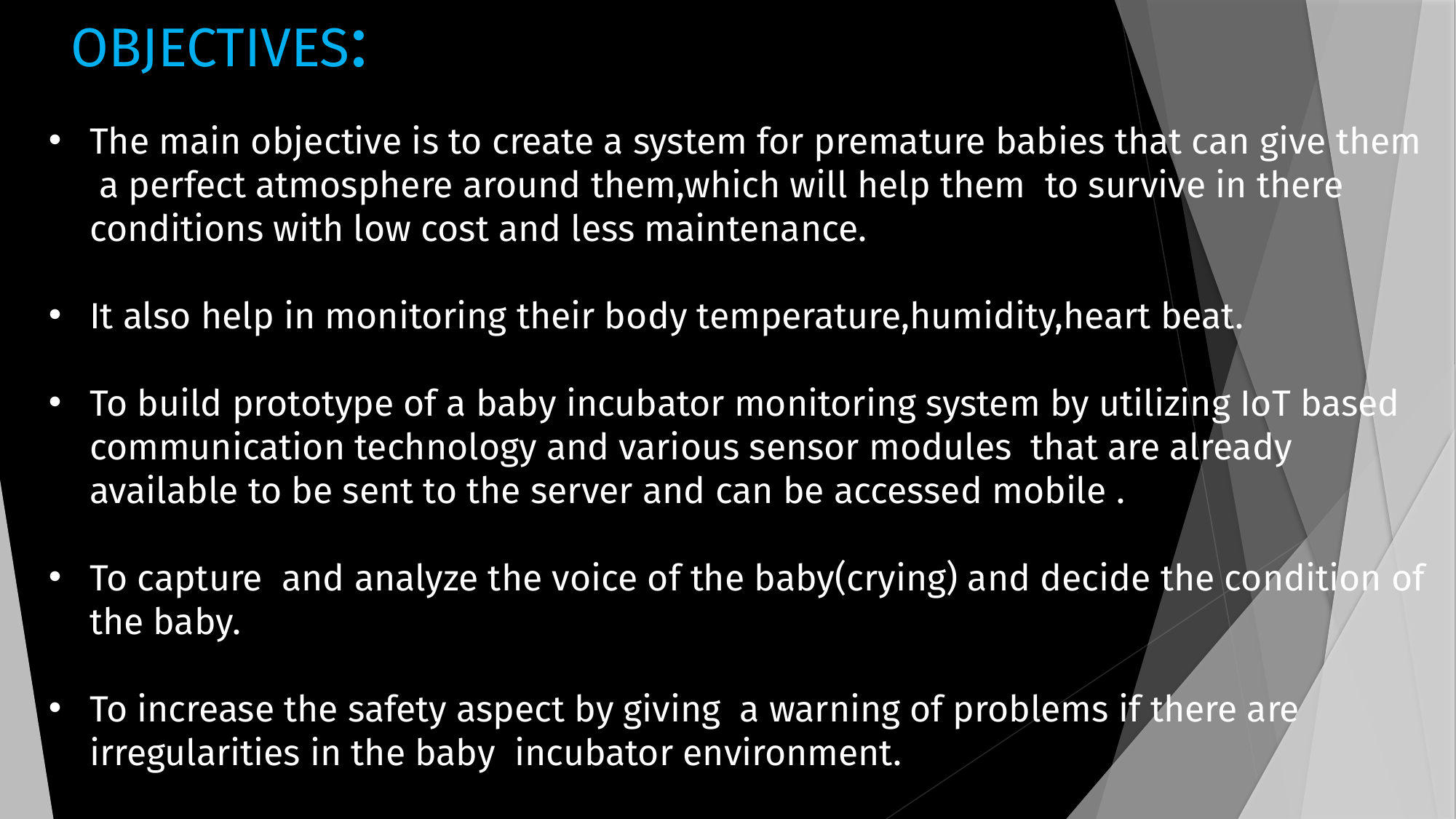

OBJECTIVES:
The main objective is to create a system for premature babies that can give them  a perfect atmosphere around them,which will help them  to survive in there conditions with low cost and less maintenance.

It also help in monitoring their body temperature,humidity,heart beat.

To build prototype of a baby incubator monitoring system by utilizing IoT based communication technology and various sensor modules  that are already available to be sent to the server and can be accessed mobile .

To capture  and analyze the voice of the baby(crying) and decide the condition of the baby.

To increase the safety aspect by giving  a warning of problems if there are irregularities in the baby  incubator environment.